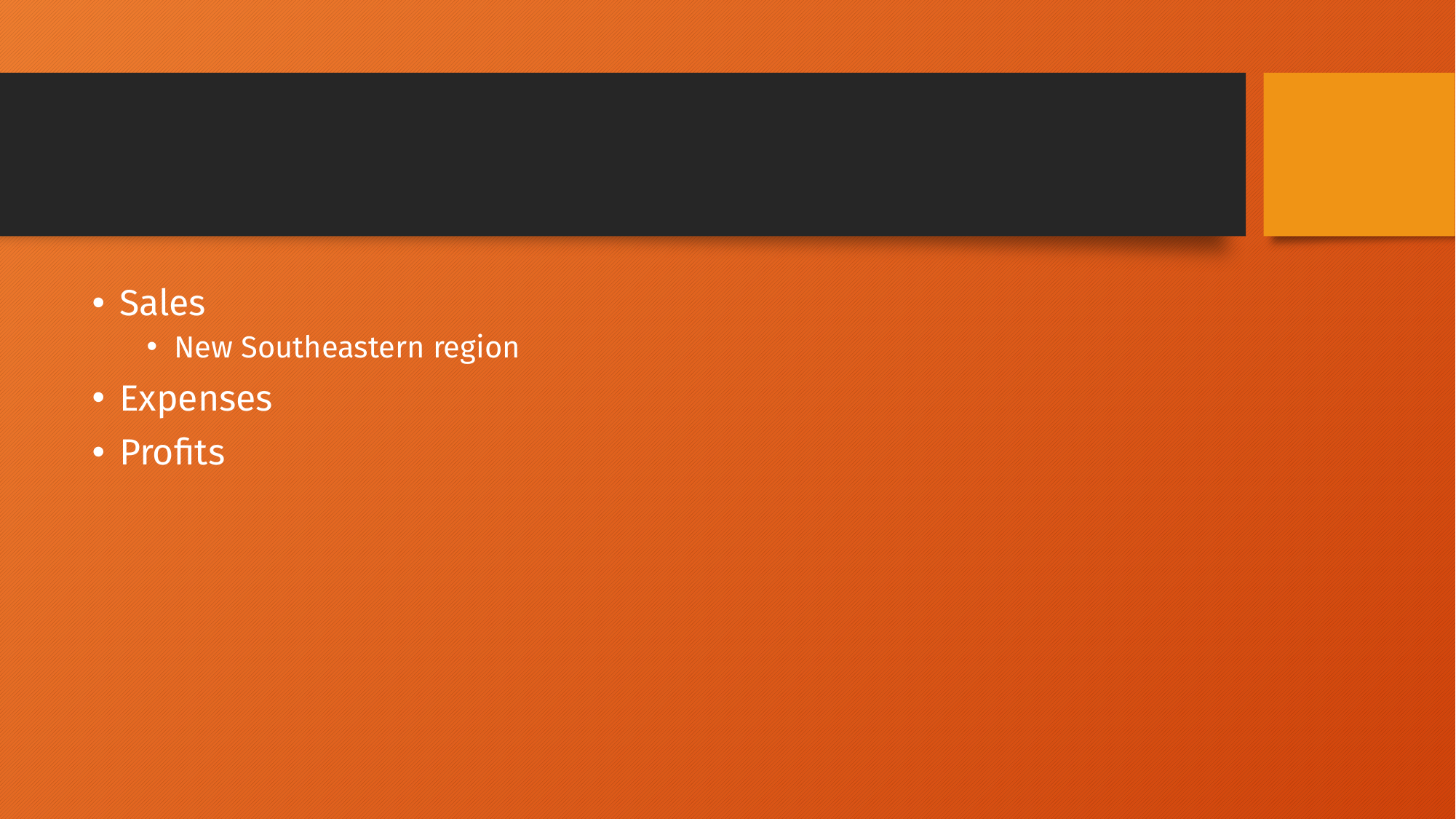

#
Sales
New Southeastern region
Expenses
Profits